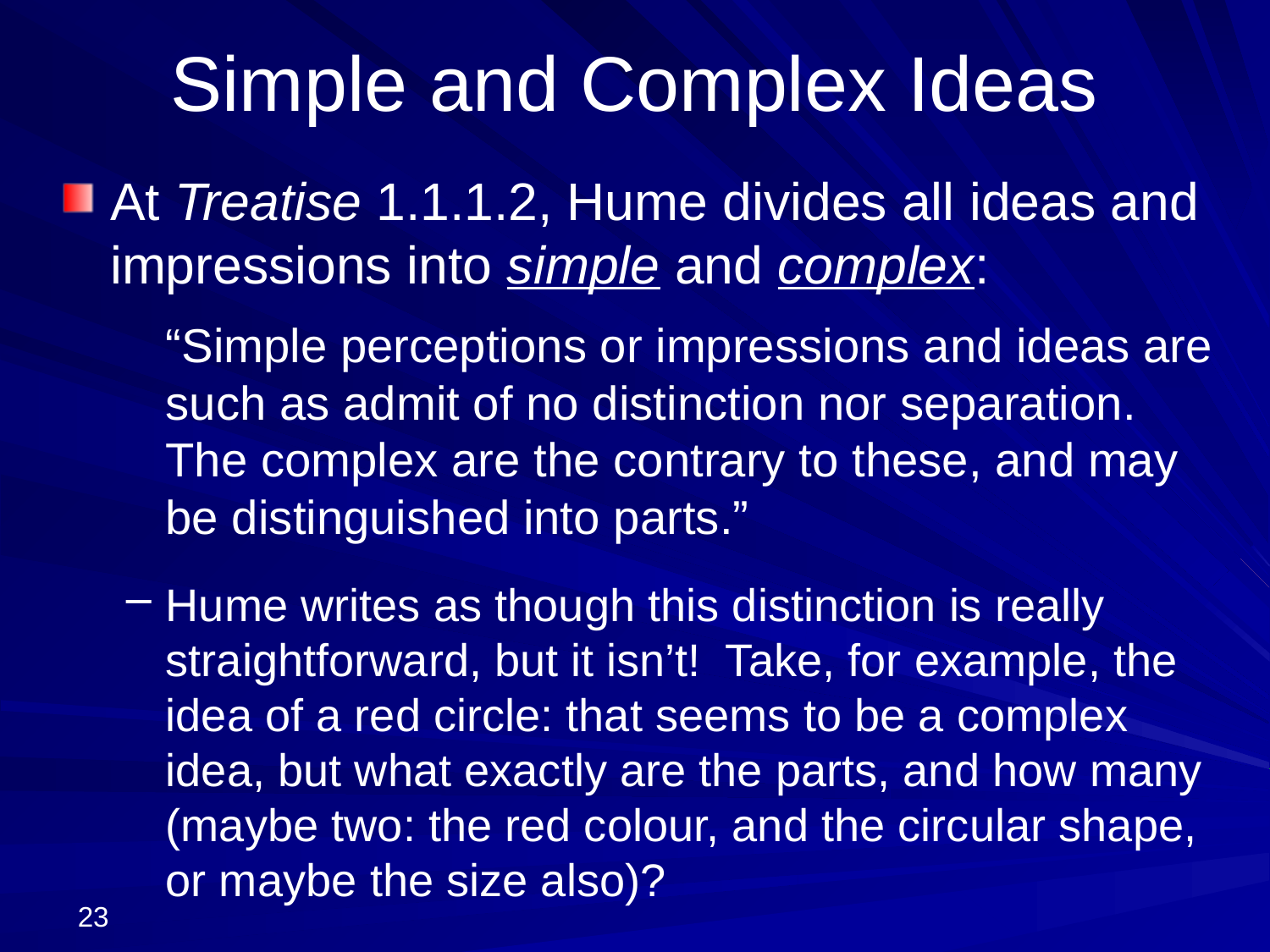

# Simple and Complex Ideas
At Treatise 1.1.1.2, Hume divides all ideas and impressions into simple and complex:
	“Simple perceptions or impressions and ideas are such as admit of no distinction nor separation.  The complex are the contrary to these, and may be distinguished into parts.”
Hume writes as though this distinction is really straightforward, but it isn’t!  Take, for example, the idea of a red circle: that seems to be a complex idea, but what exactly are the parts, and how many (maybe two: the red colour, and the circular shape, or maybe the size also)?
23